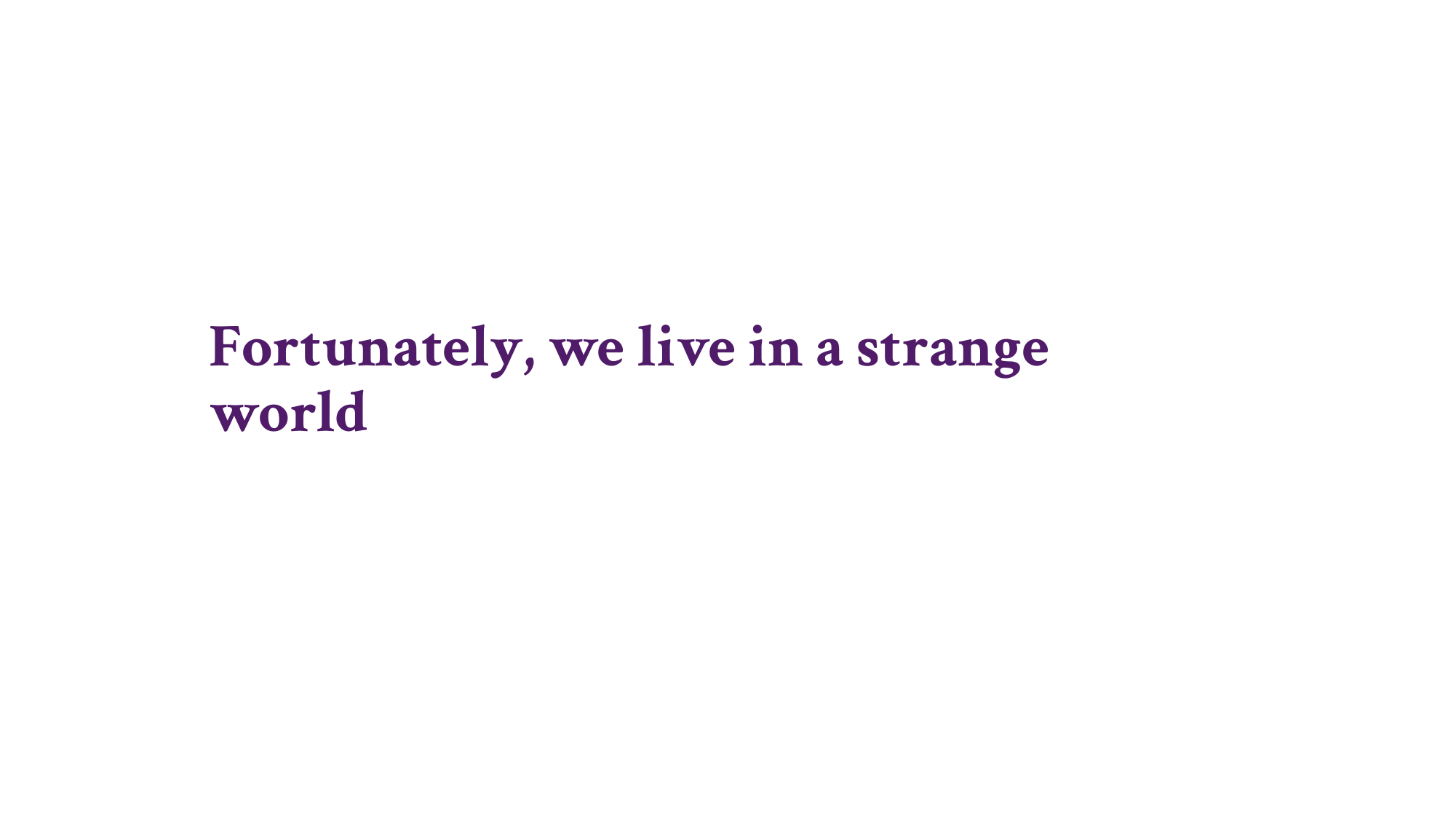

# Fortunately, we live in a strange world